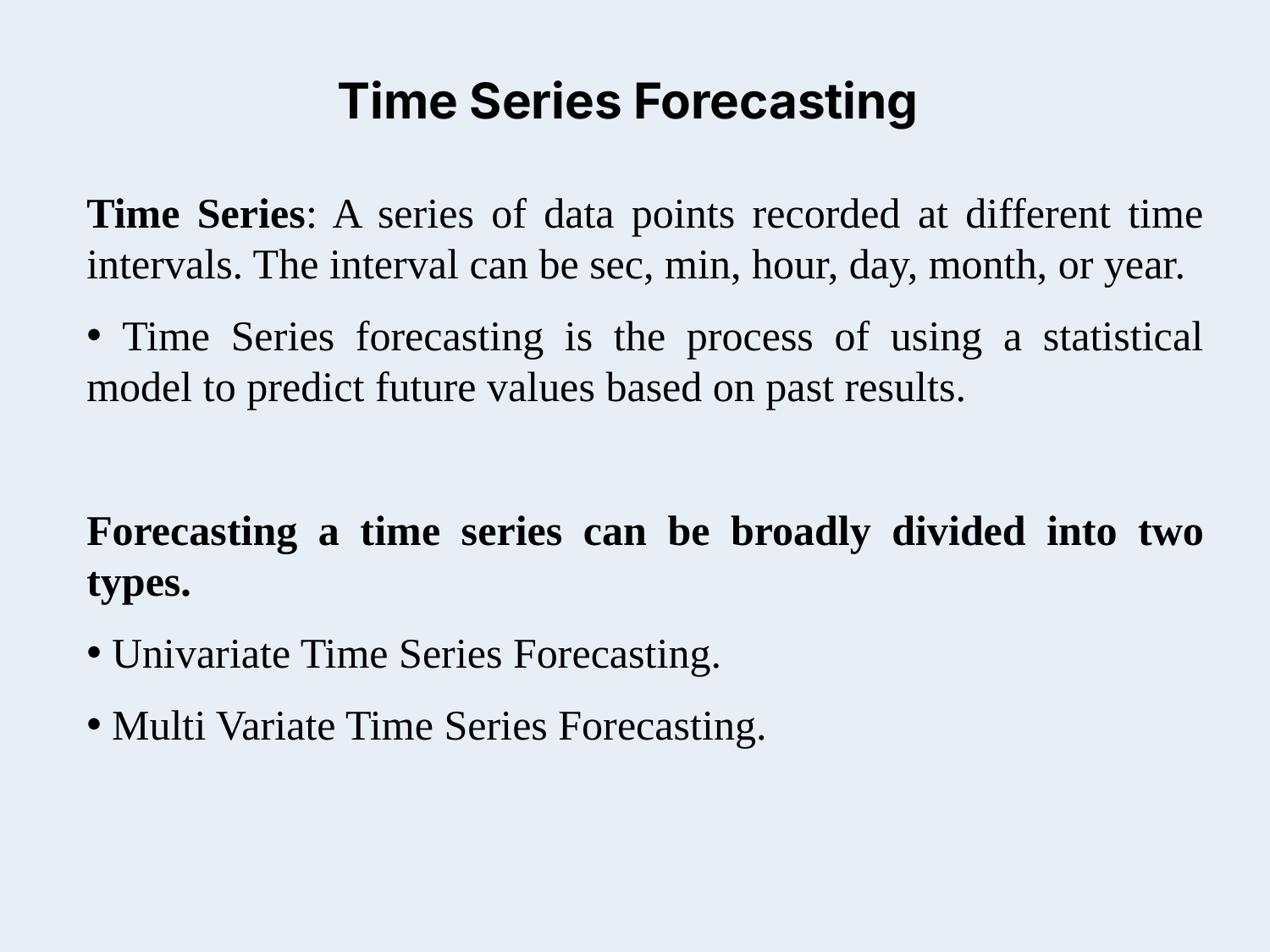

Time Series Forecasting
Time Series: A series of data points recorded at different time intervals. The interval can be sec, min, hour, day, month, or year.
 Time Series forecasting is the process of using a statistical model to predict future values based on past results.

Forecasting a time series can be broadly divided into two types.
 Univariate Time Series Forecasting.
 Multi Variate Time Series Forecasting.